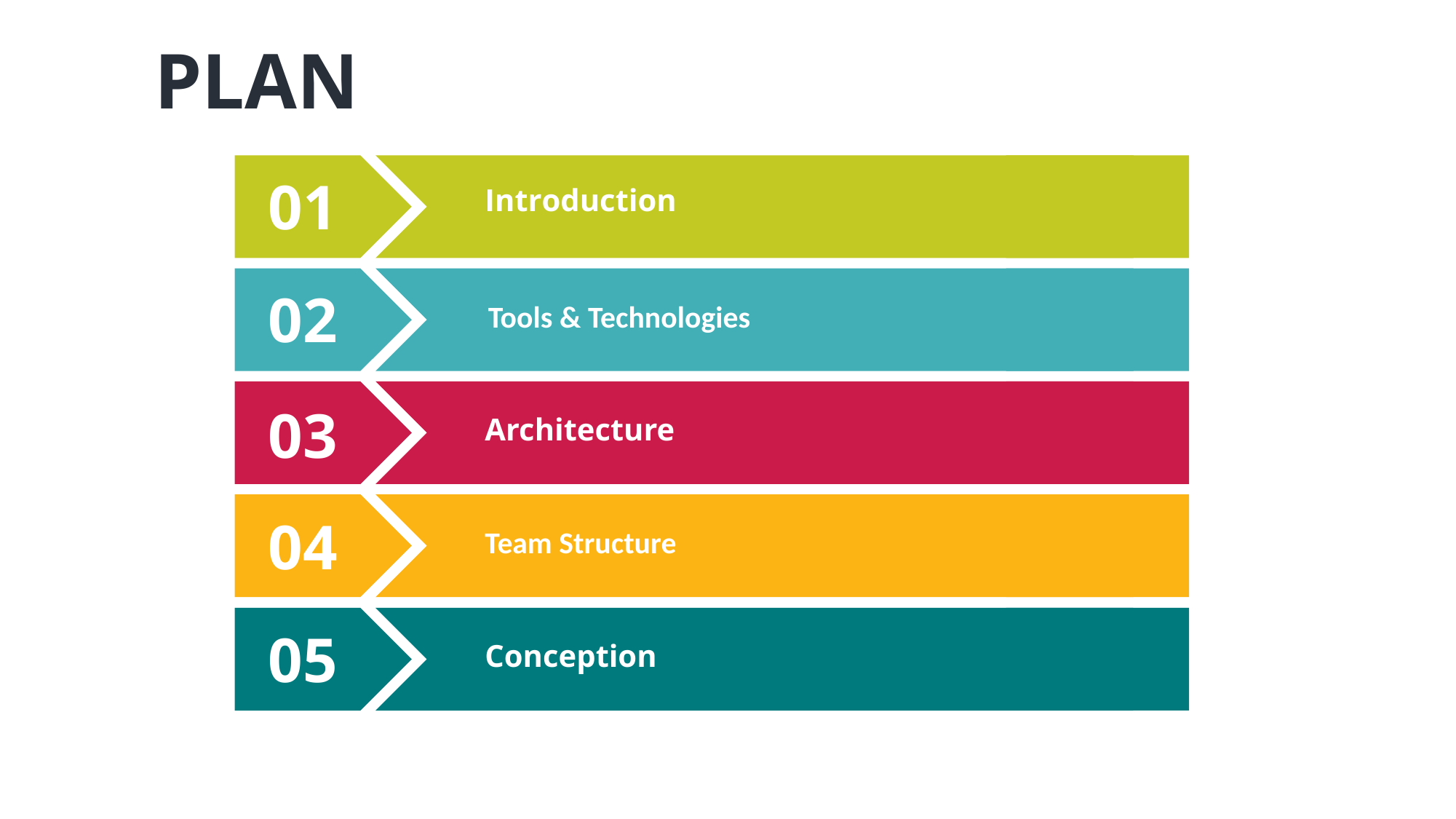

PLAN

01
Introduction

02
Tools & Technologies

03
Architecture

04
Team Structure

05
Conception